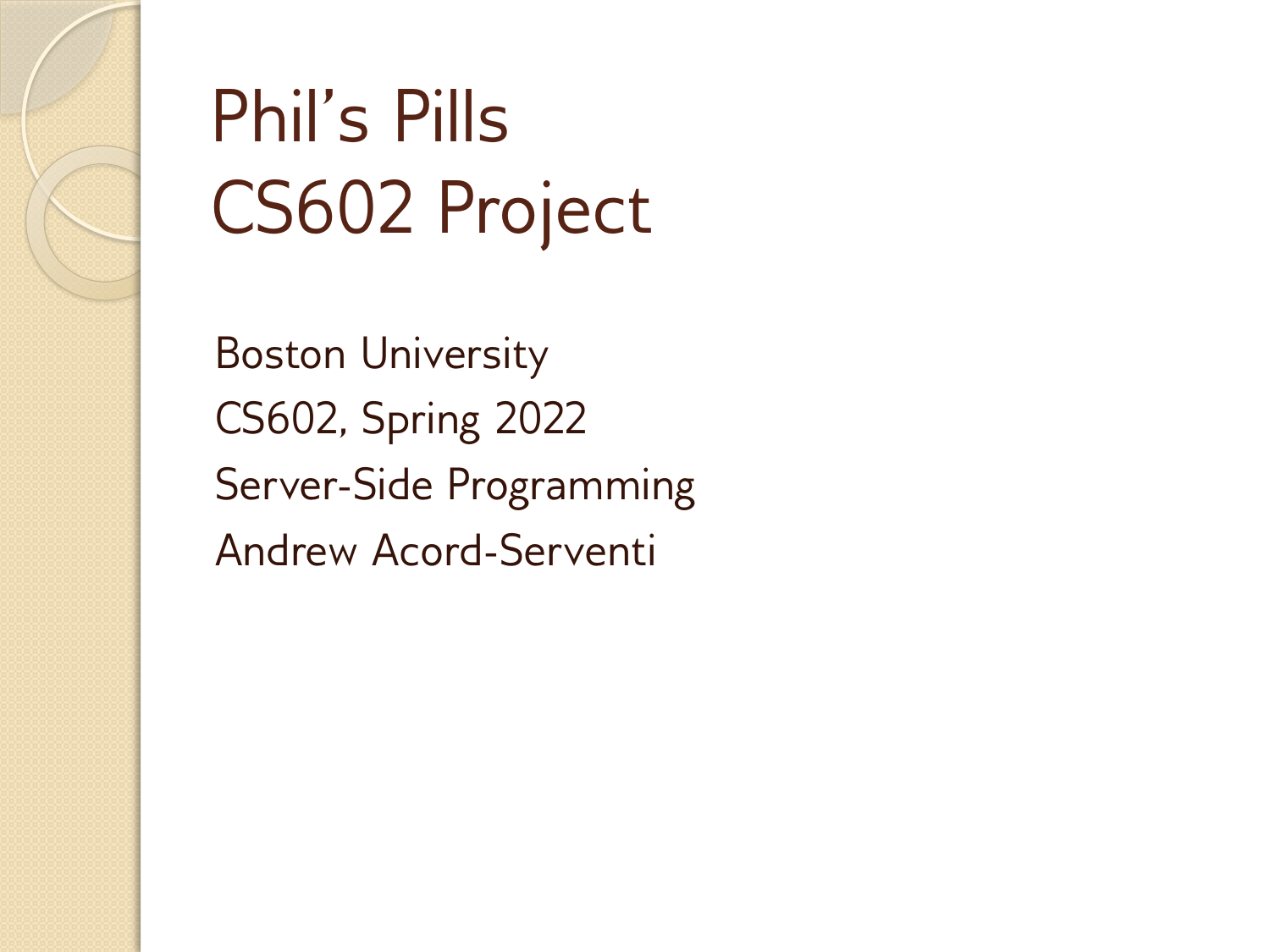

# Phil’s Pills CS602 Project

Boston University
CS602, Spring 2022
Server-Side Programming
Andrew Acord-Serventi